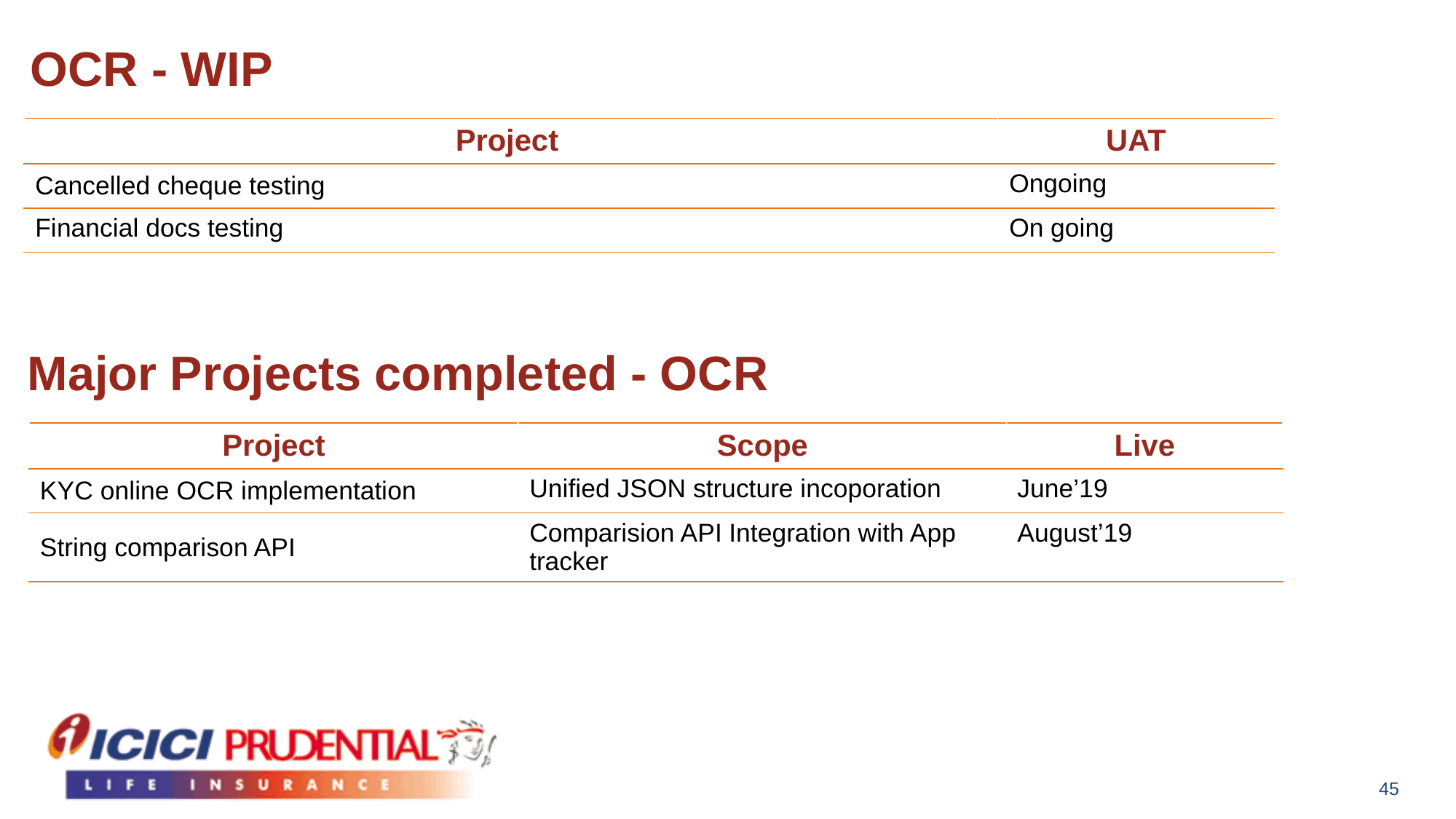

OCR - WIP
| Project | UAT |
| --- | --- |
| Cancelled cheque testing | Ongoing |
| Financial docs testing | On going |
Major Projects completed - OCR
| Project | Scope | Live |
| --- | --- | --- |
| KYC online OCR implementation | Unified JSON structure incoporation | June’19 |
| String comparison API | Comparision API Integration with App tracker | August’19 |
45